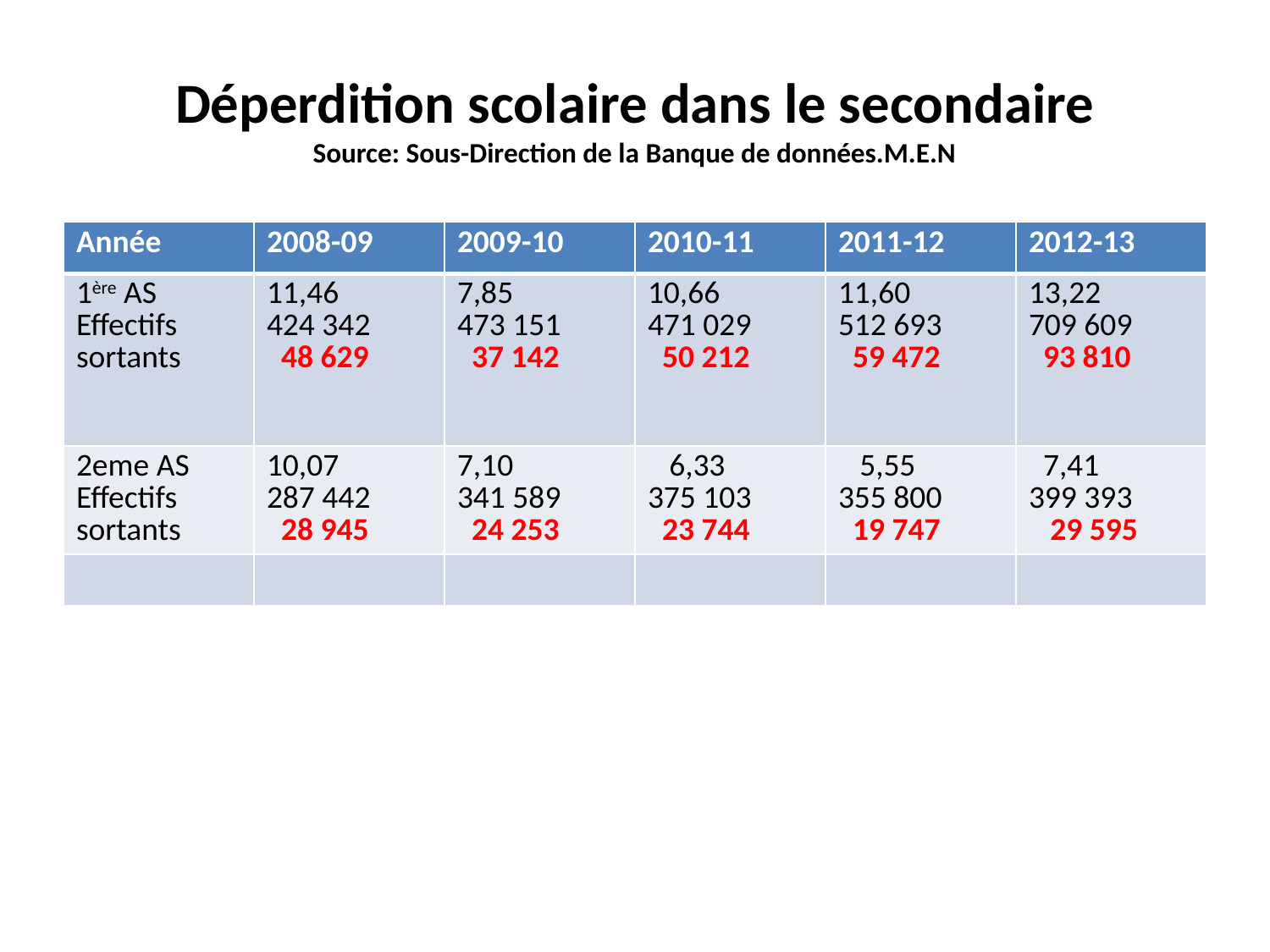

# Déperdition scolaire dans le secondaire Source: Sous-Direction de la Banque de données.M.E.N
| Année | 2008-09 | 2009-10 | 2010-11 | 2011-12 | 2012-13 |
| --- | --- | --- | --- | --- | --- |
| 1ère AS Effectifs sortants | 11,46 424 342 48 629 | 7,85 473 151 37 142 | 10,66 471 029 50 212 | 11,60 512 693 59 472 | 13,22 709 609 93 810 |
| 2eme AS Effectifs sortants | 10,07 287 442 28 945 | 7,10 341 589 24 253 | 6,33 375 103 23 744 | 5,55 355 800 19 747 | 7,41 399 393 29 595 |
|  |  |  |  |  |  |